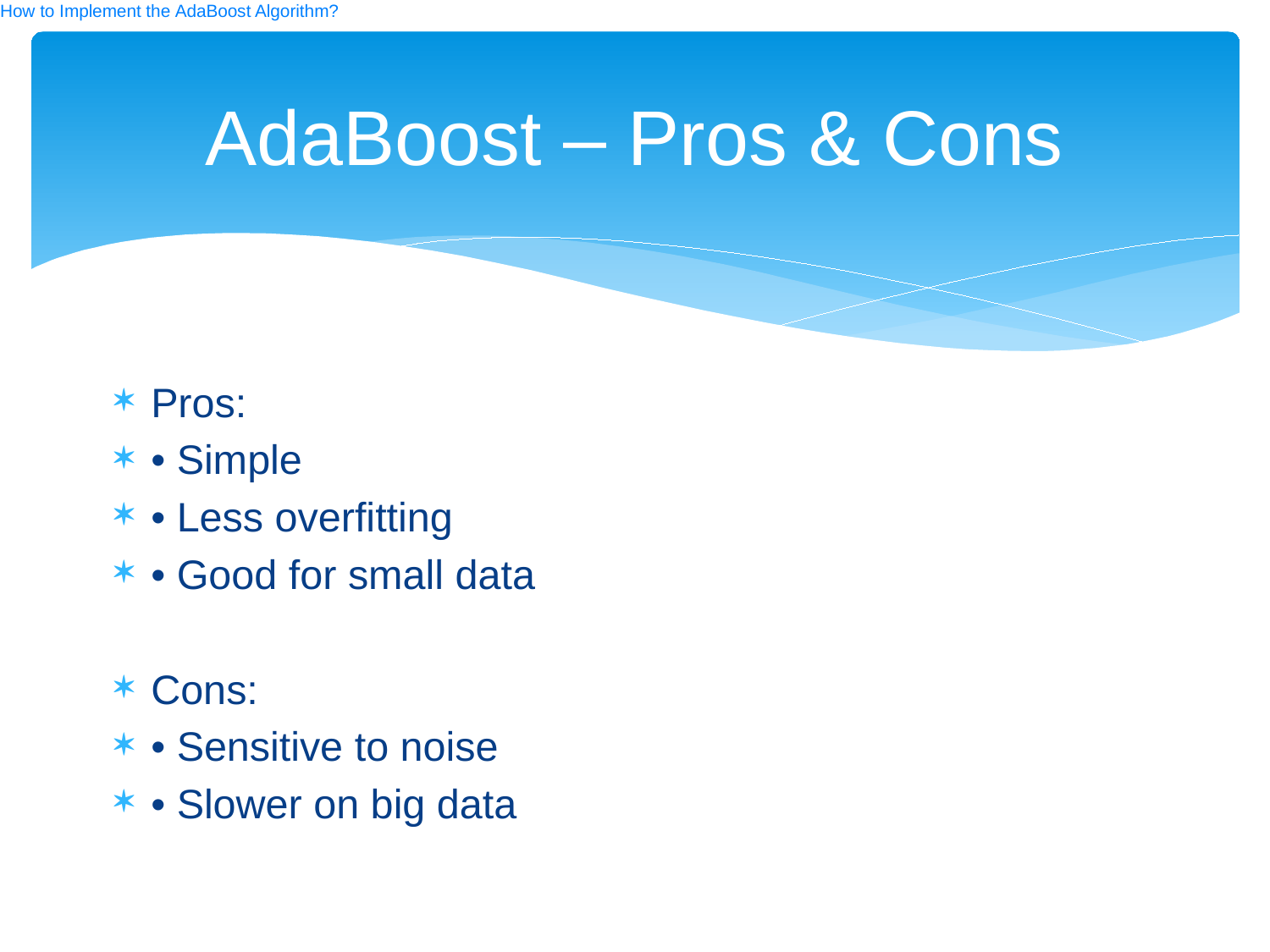

How to Implement the AdaBoost Algorithm?

# AdaBoost – Pros & Cons

Pros:
• Simple
• Less overfitting
• Good for small data

Cons:
• Sensitive to noise
• Slower on big data